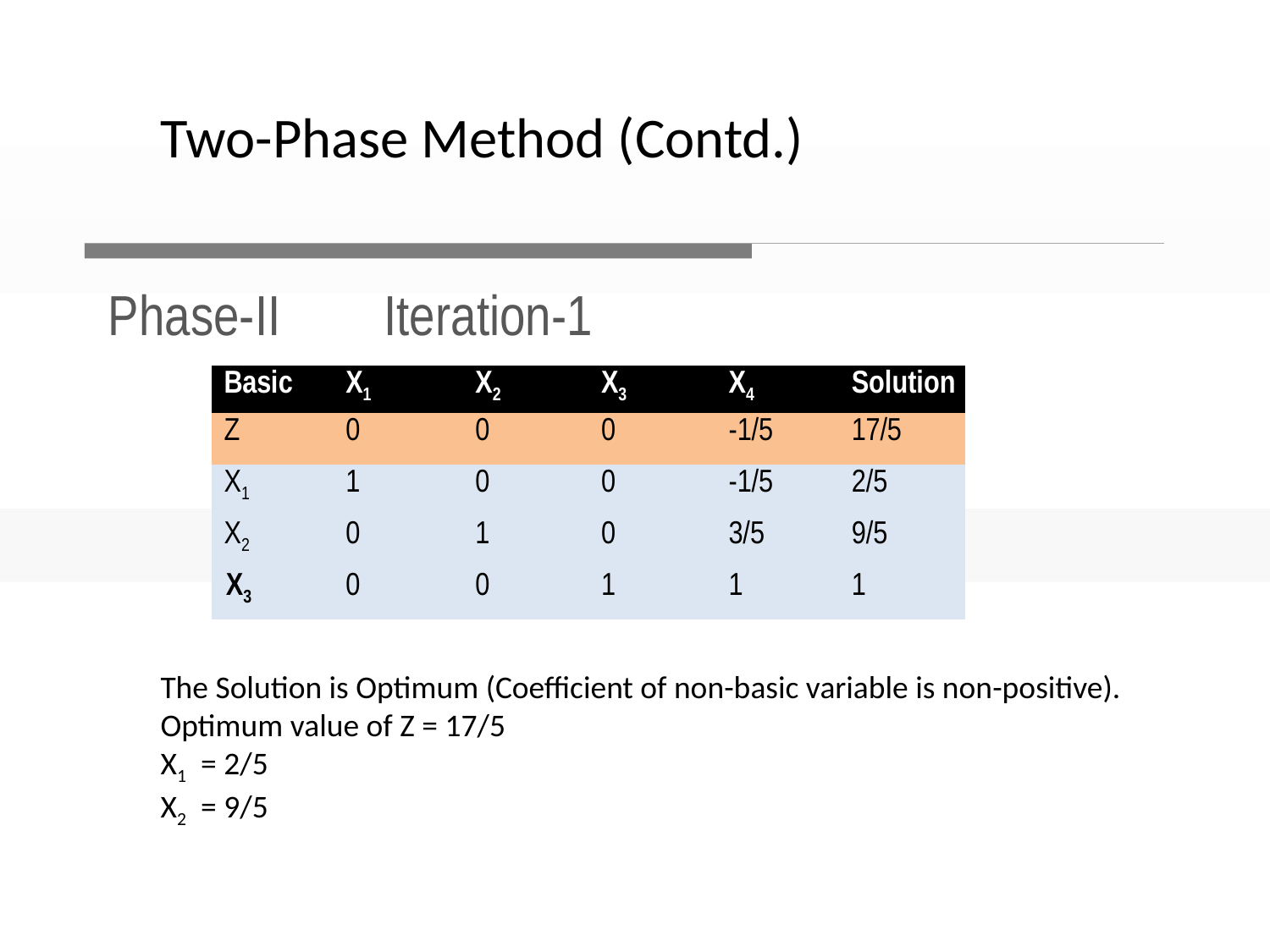

Two-Phase Method (Contd.)

Phase-II        Iteration-1
| Basic | X1 | X2 | X3 | X4 | Solution |
| --- | --- | --- | --- | --- | --- |
| Z | 0 | 0 | 0 | -1/5 | 17/5 |
| X1 | 1 | 0 | 0 | -1/5 | 2/5 |
| X2 | 0 | 1 | 0 | 3/5 | 9/5 |
| X3 | 0 | 0 | 1 | 1 | 1 |

The Solution is Optimum (Coefficient of non-basic variable is non-positive).
Optimum value of Z = 17/5
X1  = 2/5
X2  = 9/5